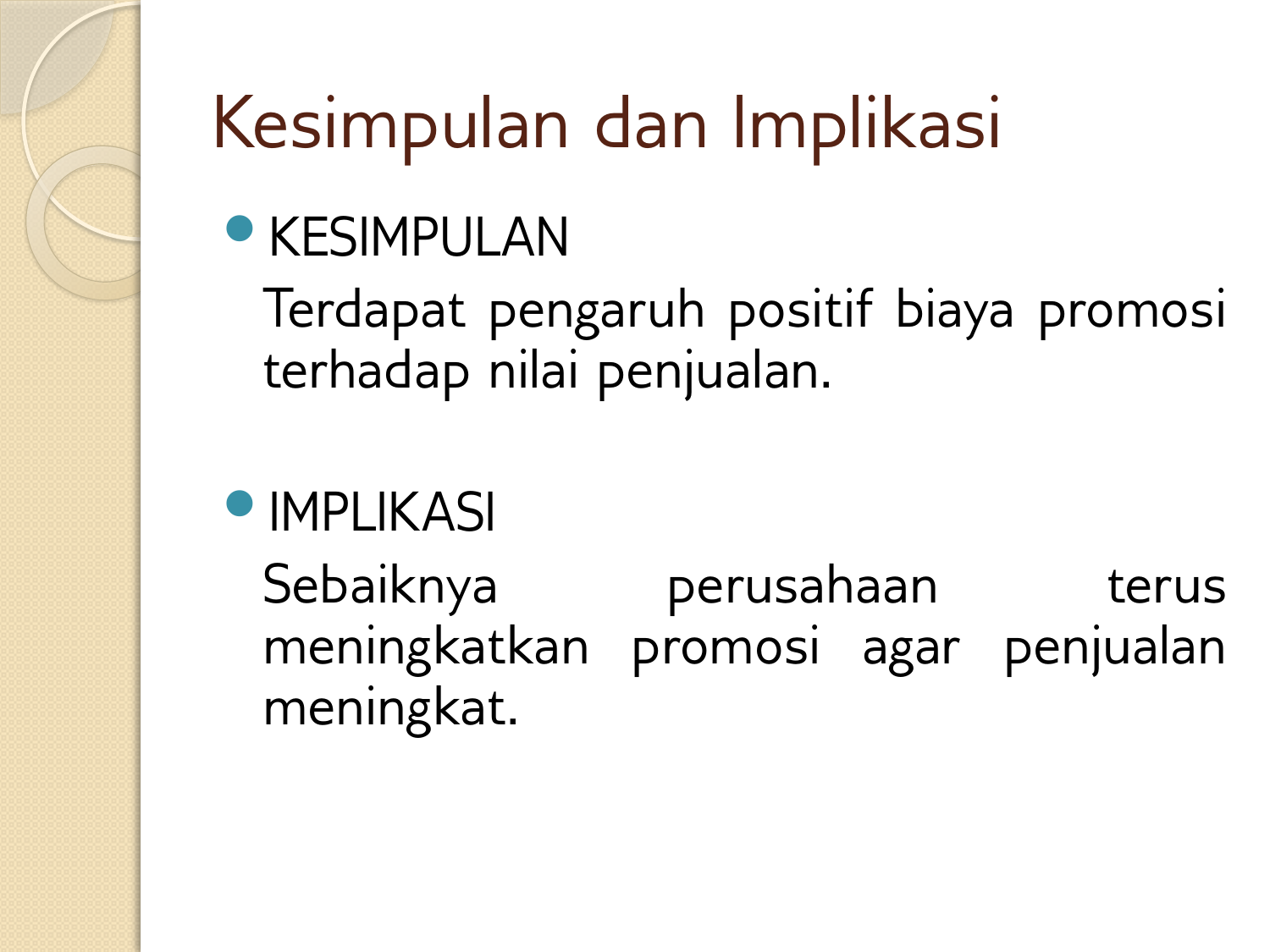

# Kesimpulan dan Implikasi
KESIMPULAN
	Terdapat pengaruh positif biaya promosi terhadap nilai penjualan.

IMPLIKASI
	Sebaiknya perusahaan terus meningkatkan promosi agar penjualan meningkat.